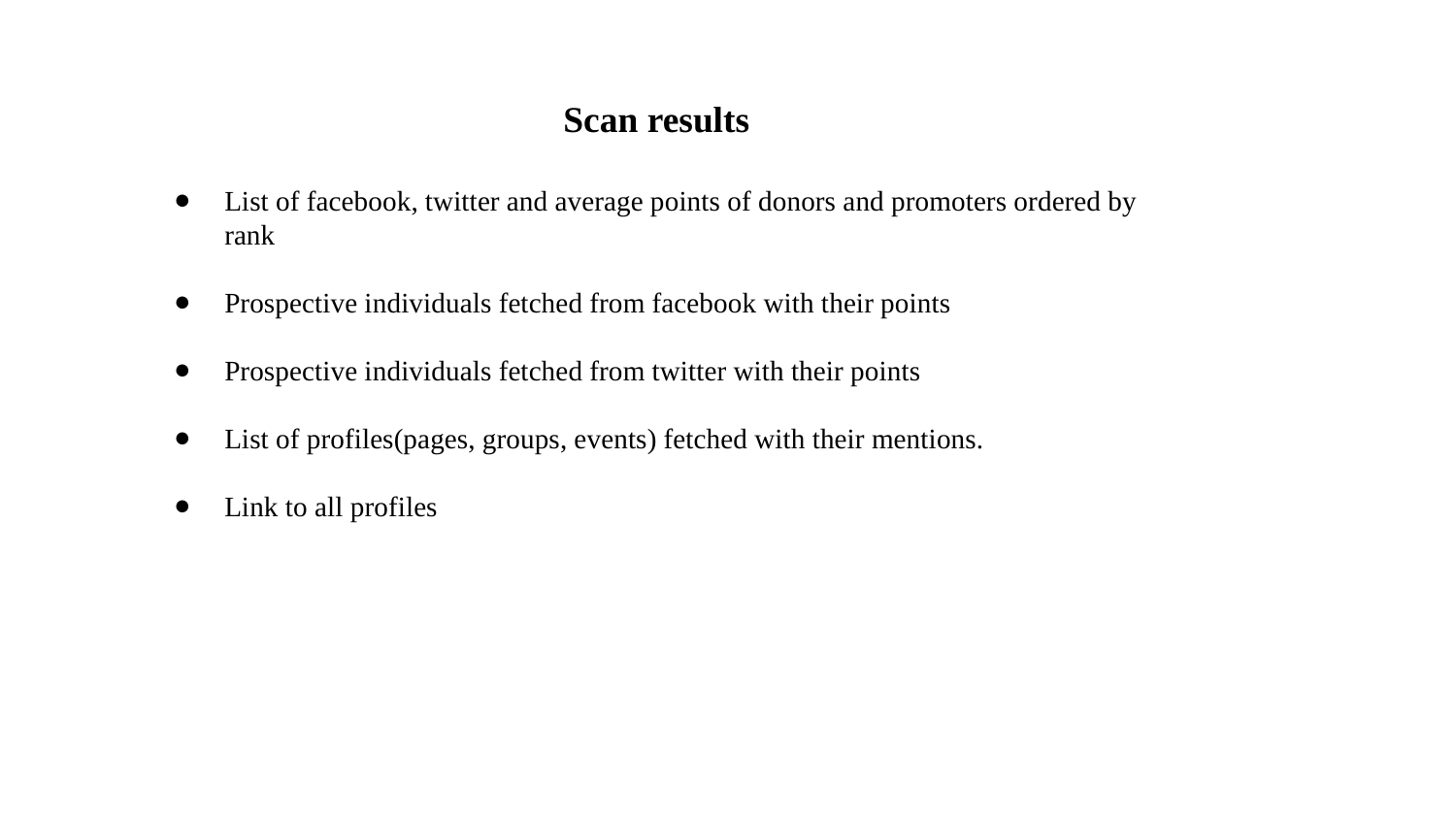

Scan results

List of facebook, twitter and average points of donors and promoters ordered by rank

Prospective individuals fetched from facebook with their points

Prospective individuals fetched from twitter with their points

List of profiles(pages, groups, events) fetched with their mentions.

Link to all profiles